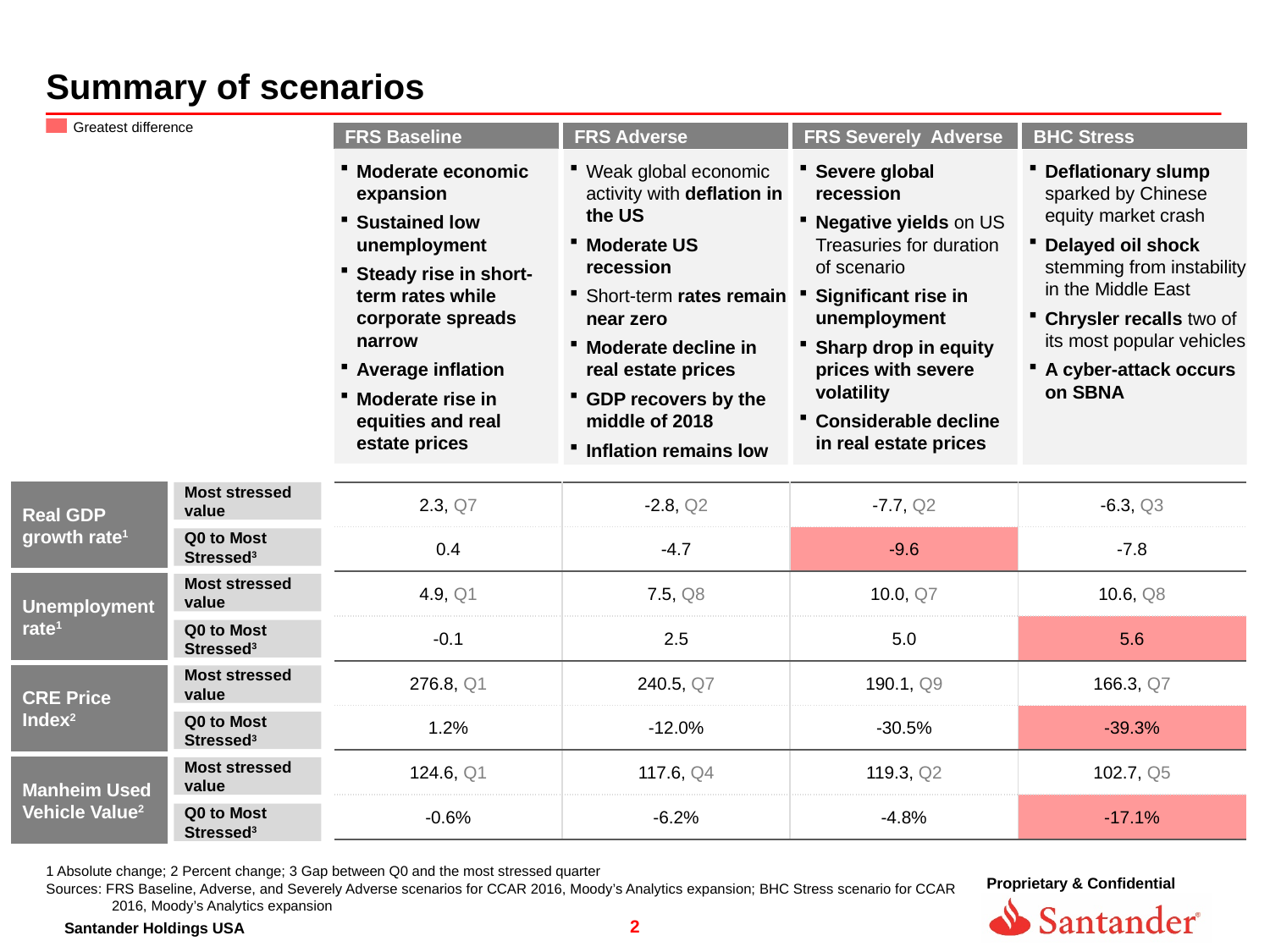

# Summary of scenarios

Greatest difference
FRS Baseline
FRS Adverse
FRS Severely  Adverse
BHC Stress

Moderate economic expansion
Sustained low unemployment
Steady rise in short- term rates while corporate spreads narrow
Average inflation
Moderate rise in equities and real estate prices
Weak global economic activity with deflation in the US
Moderate US recession
Short-term rates remain near zero
Moderate decline in real estate prices
GDP recovers by the middle of 2018
Inflation remains low
Severe global recession
Negative yields on US Treasuries for duration of scenario
Significant rise in unemployment
Sharp drop in equity prices with severe volatility
Considerable decline in real estate prices
Deflationary slump sparked by Chinese equity market crash
Delayed oil shock stemming from instability in the Middle East
Chrysler recalls two of its most popular vehicles
A cyber-attack occurs on SBNA
Real GDP growth rate1
Most stressed value
| 2.3, Q7 | -2.8, Q2 | -7.7, Q2 | -6.3, Q3 |
| --- | --- | --- | --- |
| 0.4 | -4.7 | -9.6 | -7.8 |
| 4.9, Q1 | 7.5, Q8 | 10.0, Q7 | 10.6, Q8 |
| -0.1 | 2.5 | 5.0 | 5.6 |
| 276.8, Q1 | 240.5, Q7 | 190.1, Q9 | 166.3, Q7 |
| 1.2% | -12.0% | -30.5% | -39.3% |
| 124.6, Q1 | 117.6, Q4 | 119.3, Q2 | 102.7, Q5 |
| -0.6% | -6.2% | -4.8% | -17.1% |
Q0 to Most Stressed3
Most stressed value
Unemployment rate1
Q0 to Most Stressed3
CRE Price Index2
Most stressed value
Q0 to Most Stressed3
Manheim Used Vehicle Value2
Most stressed value
Q0 to Most Stressed3
1 Absolute change; 2 Percent change; 3 Gap between Q0 and the most stressed quarter
Sources: FRS Baseline, Adverse, and Severely Adverse scenarios for CCAR 2016, Moody’s Analytics expansion; BHC Stress scenario for CCAR 2016, Moody’s Analytics expansion